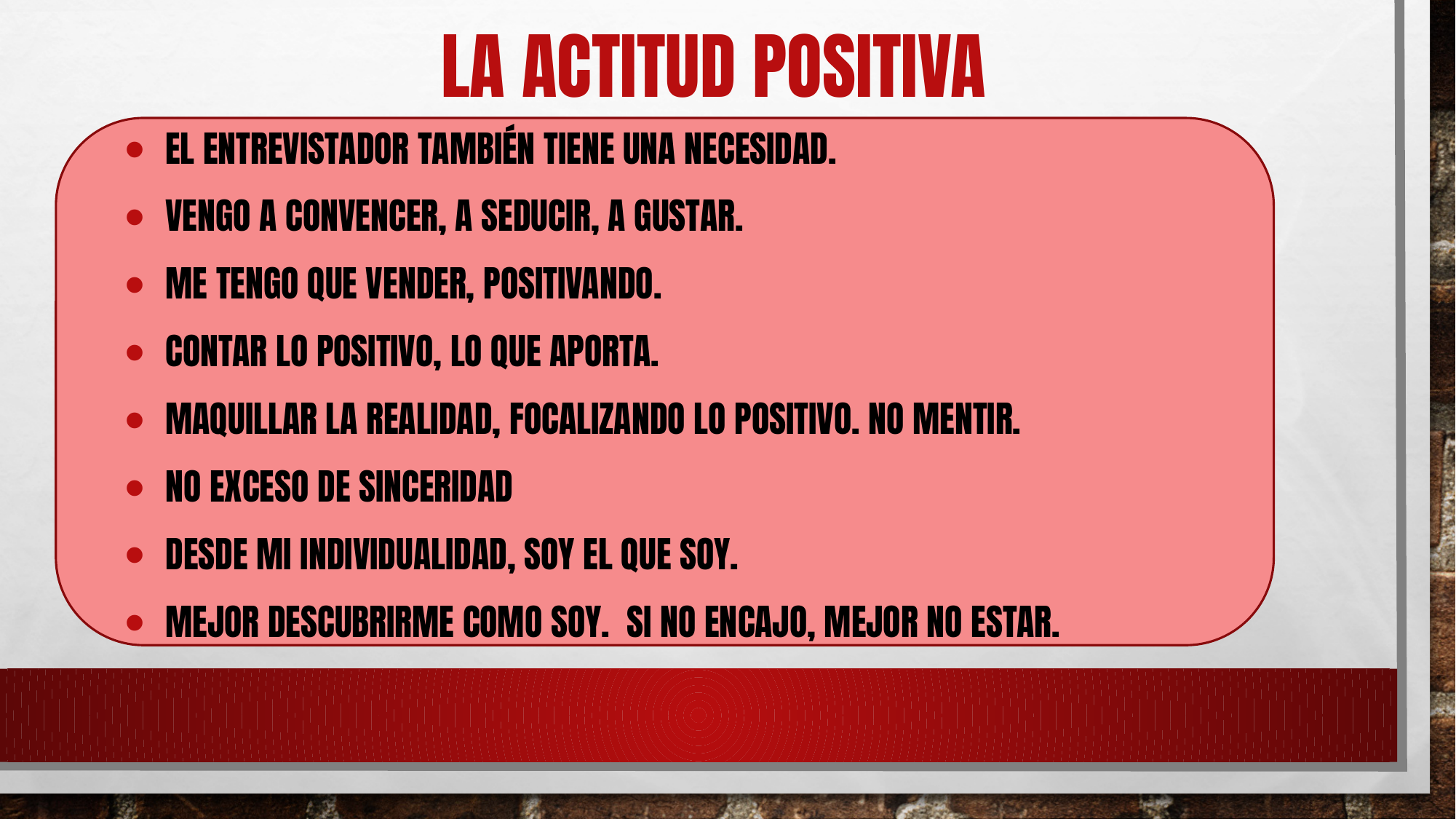

# La actitud positiva

El Entrevistador también tiene una necesidad.
Vengo a convencer, a seducir, A GUSTAR.
ME TENGO QUE VENDER, POSITIVANDO.
CONTAR LO POSITIVO, LO QUE APORTA.
Maquillar la realidad, focalizando lo positivo. No mentir.
No exceso de sinceridad
Desde mi individualidad, soy el que soy.
Mejor descubrirme como soy.  si no encajo, mejor no estar.